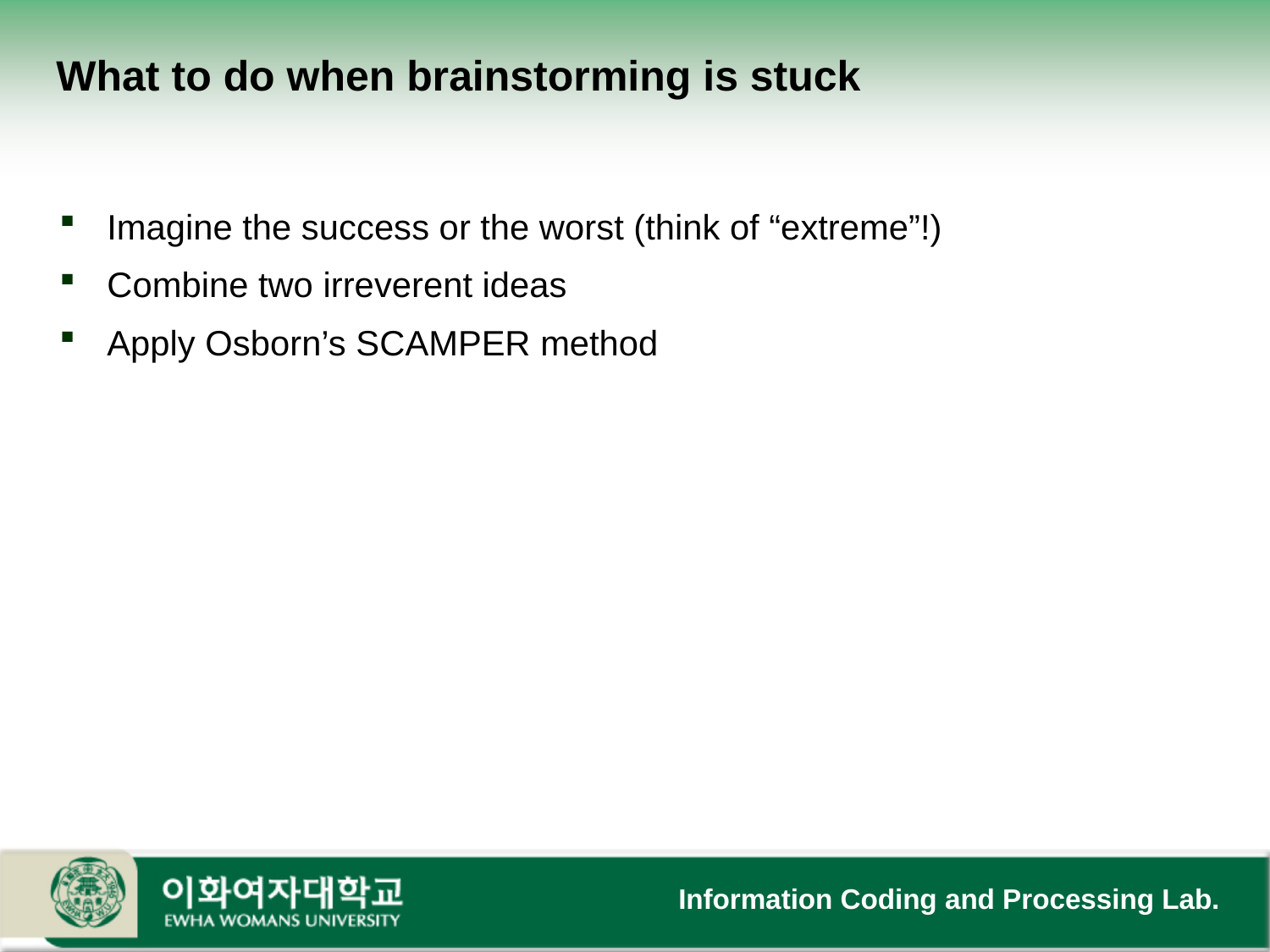

# What to do when brainstorming is stuck
Imagine the success or the worst (think of “extreme”!)
Combine two irreverent ideas
Apply Osborn’s SCAMPER method